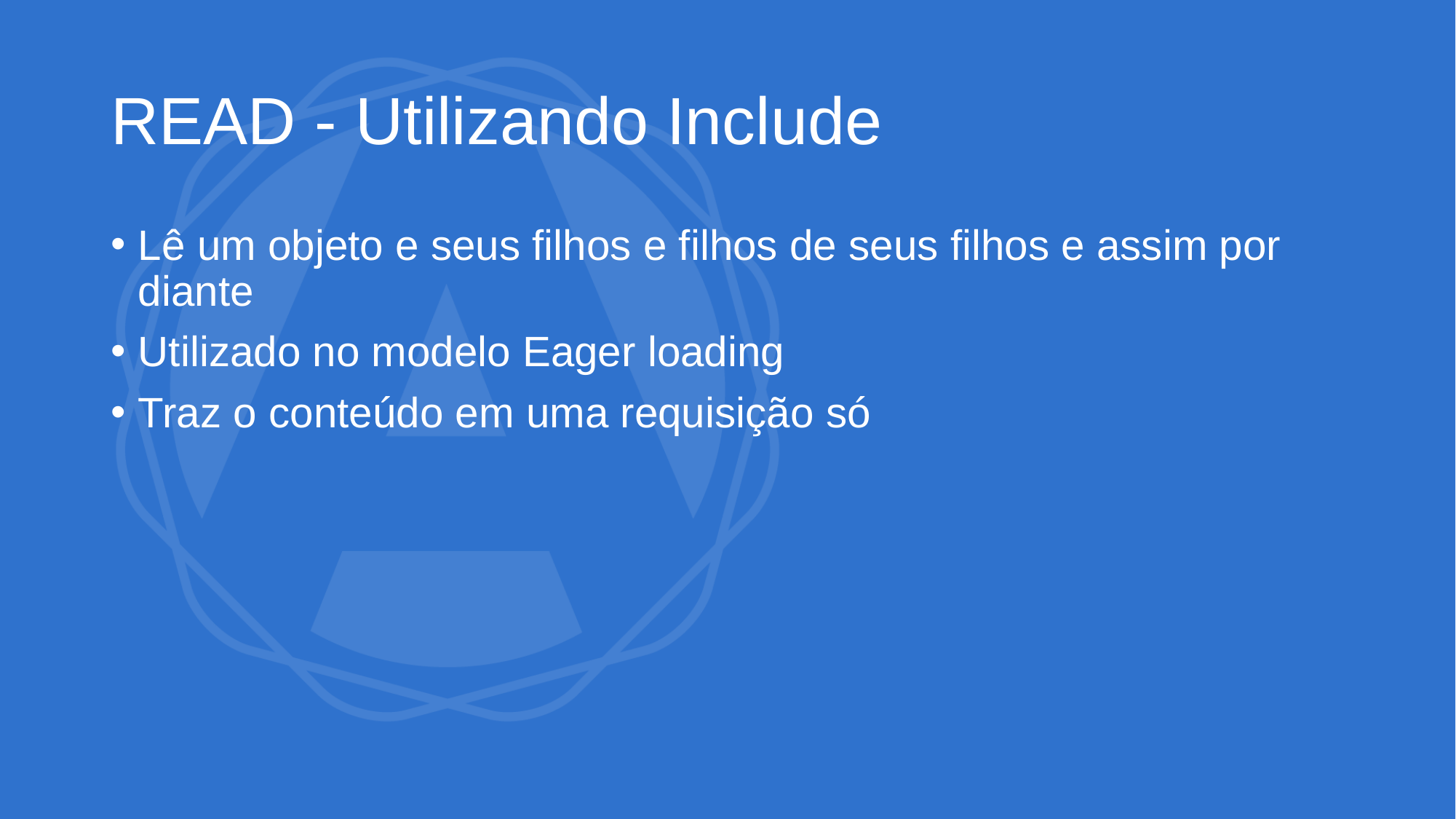

# READ - Utilizando Include
Lê um objeto e seus filhos e filhos de seus filhos e assim por diante
Utilizado no modelo Eager loading
Traz o conteúdo em uma requisição só